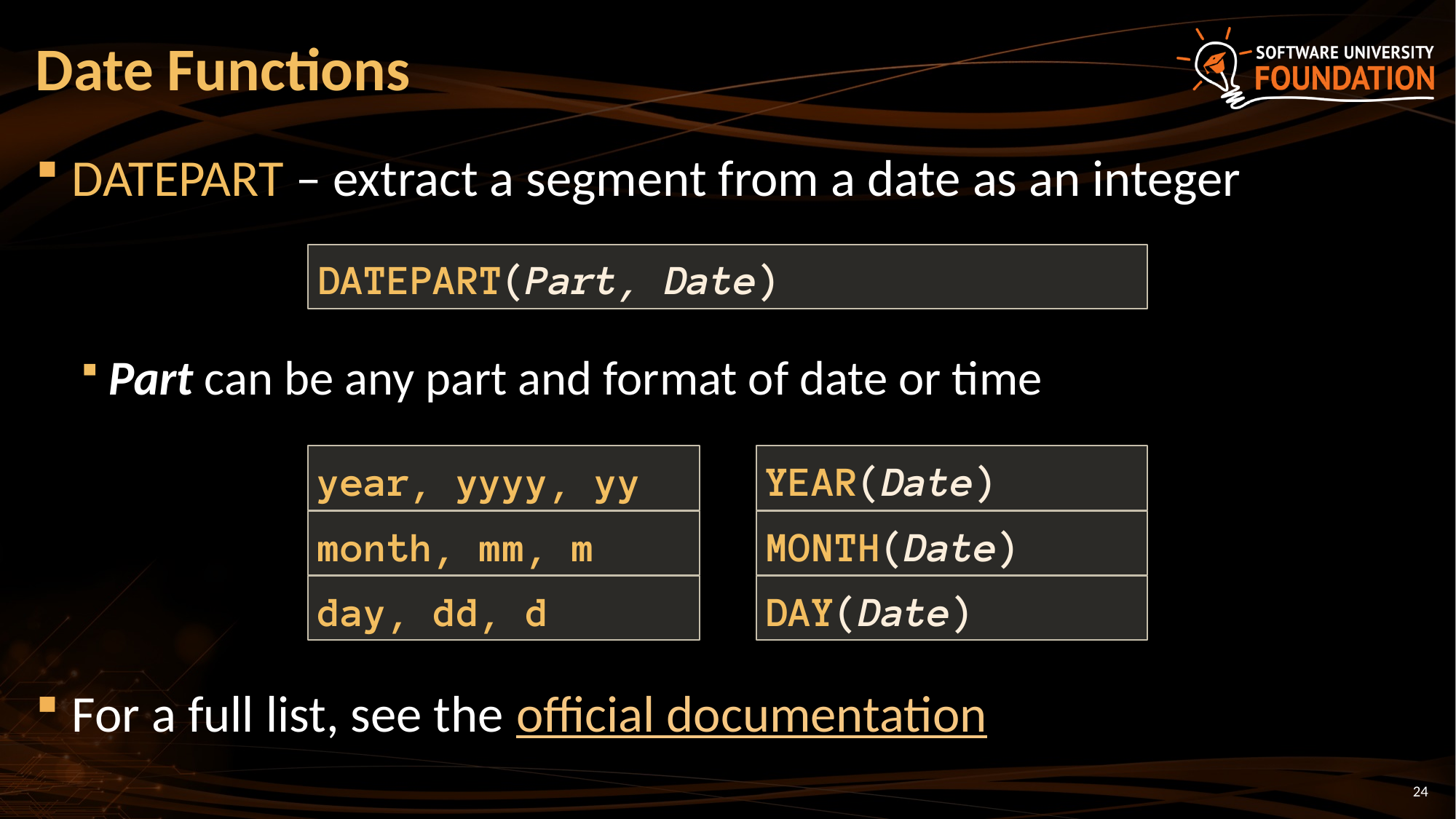

# Date Functions
DATEPART – extract a segment from a date as an integer
Part can be any part and format of date or time
For a full list, see the official documentation
DATEPART(Part, Date)
year, yyyy, yy
month, mm, m
day, dd, d
YEAR(Date)
MONTH(Date)
DAY(Date)
24